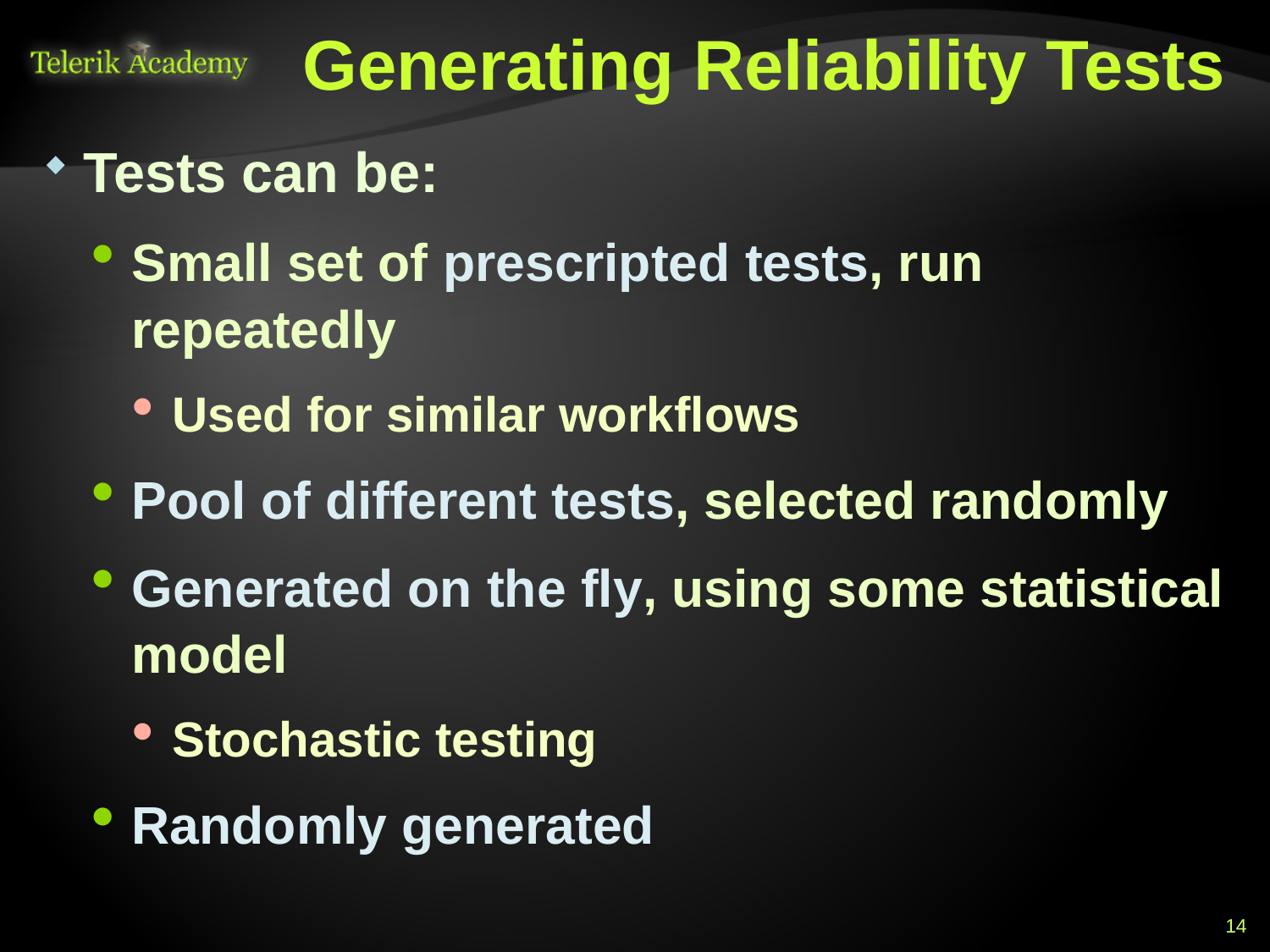

# Generating Reliability Tests
Tests can be:
Small set of prescripted tests, run repeatedly
Used for similar workflows
Pool of different tests, selected randomly
Generated on the fly, using some statistical model
Stochastic testing
Randomly generated
14